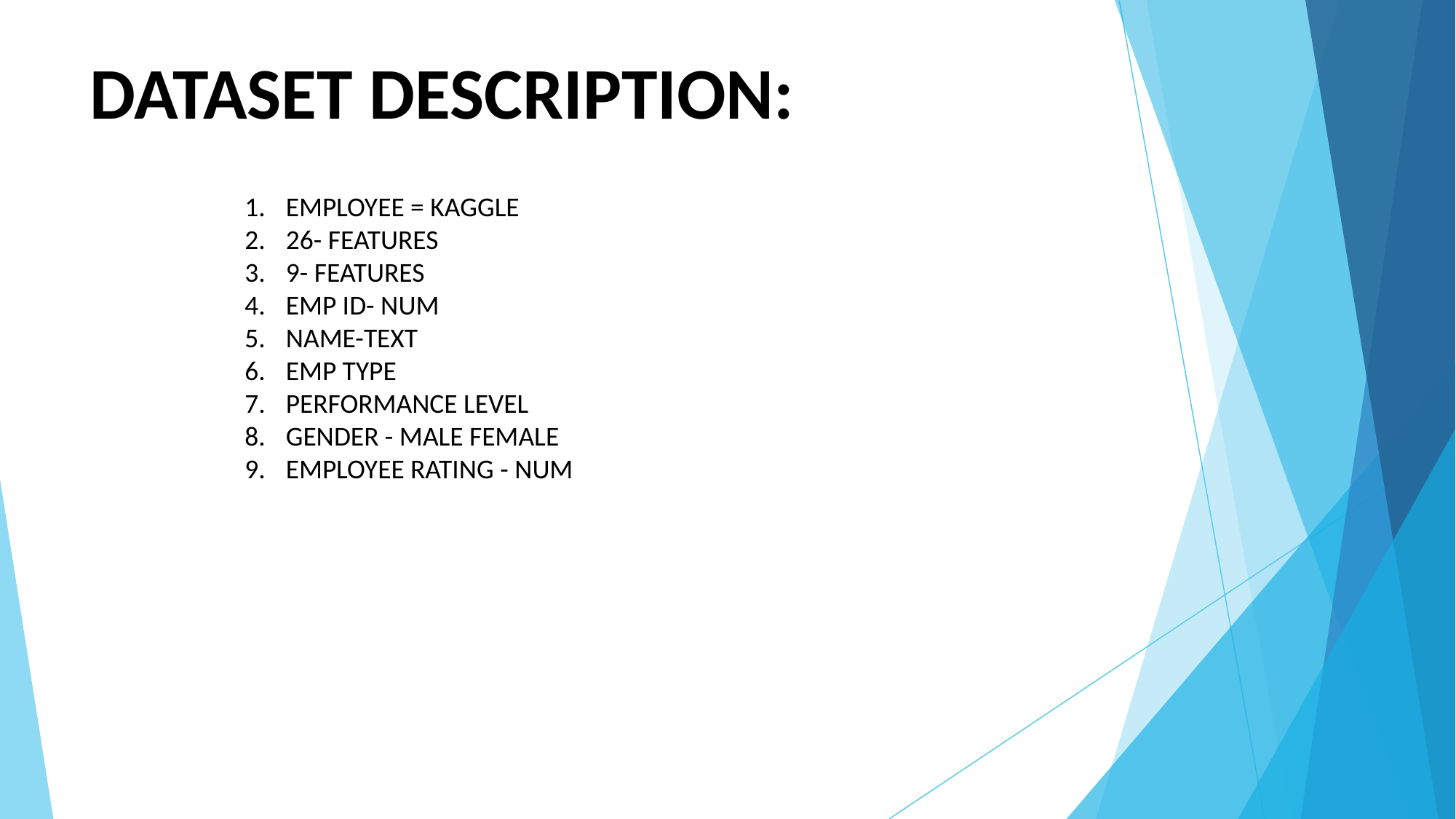

# DATASET DESCRIPTION:
EMPLOYEE = KAGGLE
26- FEATURES
9- FEATURES
EMP ID- NUM
NAME-TEXT
EMP TYPE
PERFORMANCE LEVEL
GENDER - MALE FEMALE
EMPLOYEE RATING - NUM